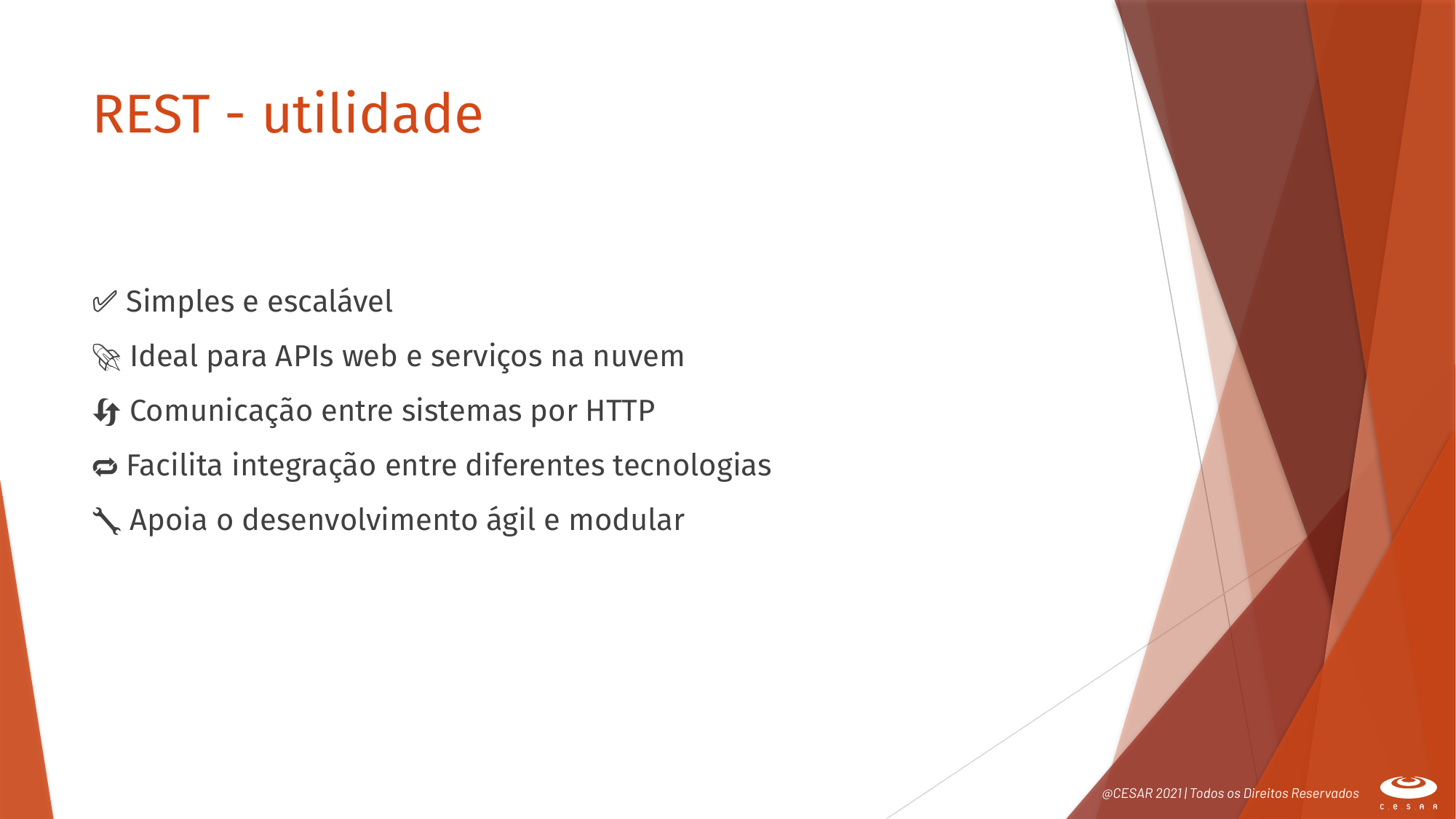

# REST - utilidade
✅ Simples e escalável
🚀 Ideal para APIs web e serviços na nuvem
🔄 Comunicação entre sistemas por HTTP
🔁 Facilita integração entre diferentes tecnologias
🔧 Apoia o desenvolvimento ágil e modular